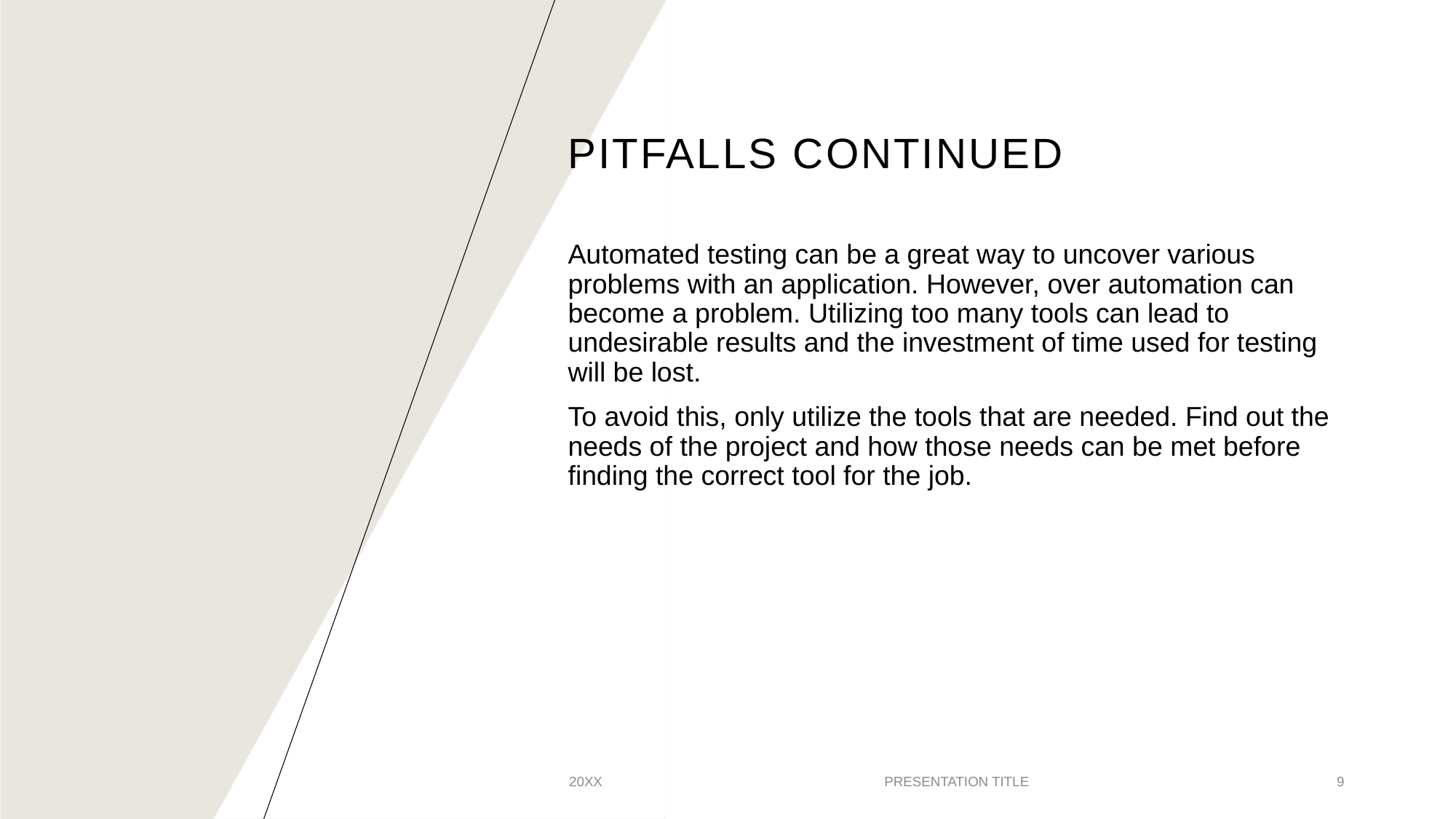

# Pitfalls Continued
Automated testing can be a great way to uncover various problems with an application. However, over automation can become a problem. Utilizing too many tools can lead to undesirable results and the investment of time used for testing will be lost.
To avoid this, only utilize the tools that are needed. Find out the needs of the project and how those needs can be met before finding the correct tool for the job.
20XX
PRESENTATION TITLE
9